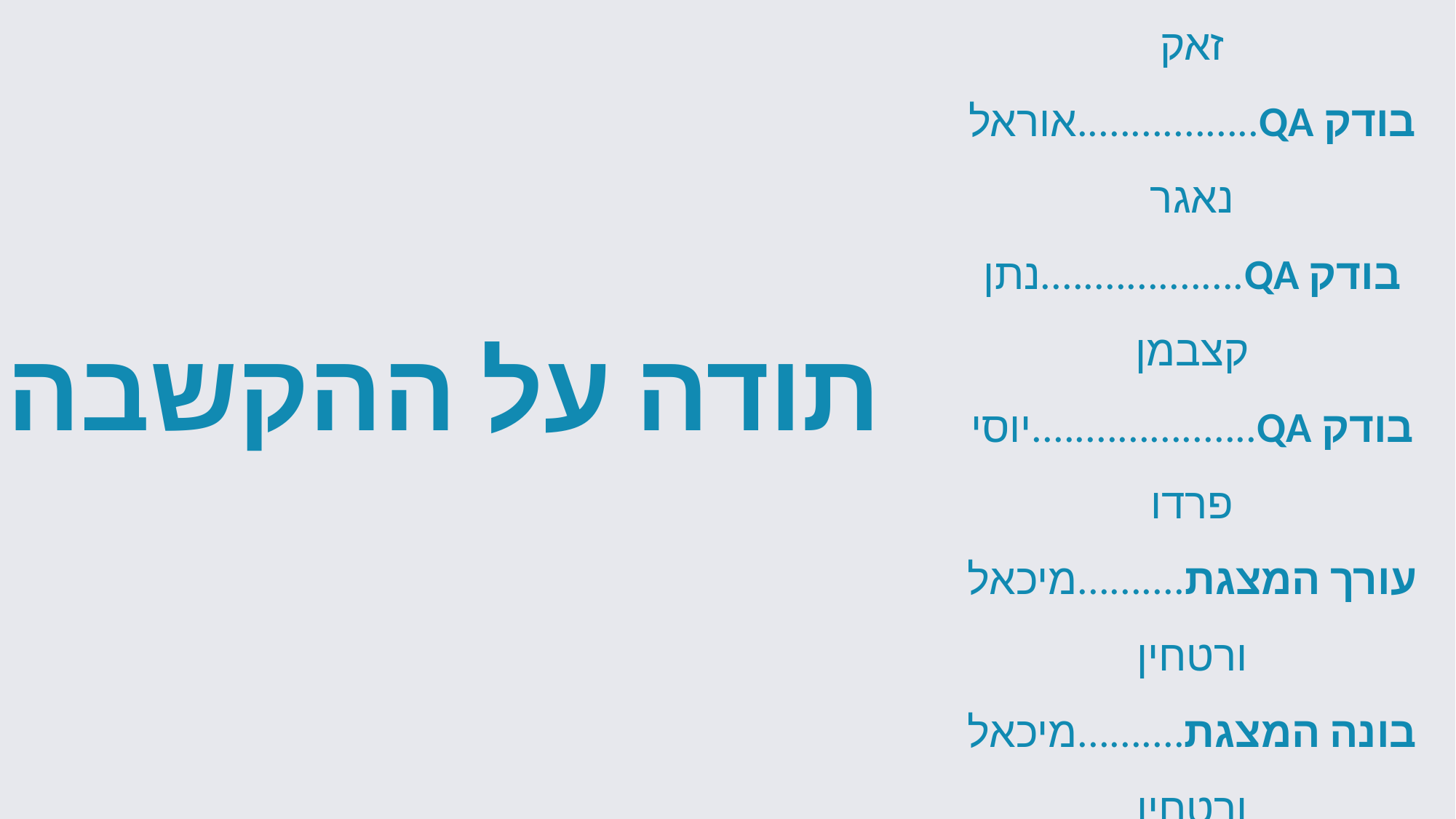

תודות מיוחדות..................רויטל
מורה QA..................ניב שמעוני
מורה QA....................קובי יונסי
מורה QA..............מיטל שיטרית
מורה Office.................אבי חסן
ראש צוות QA........מיכאל ורטחין
בודק QA......................נתן זאק
בודק QA.................אוראל נאגר
בודק QA...................נתן קצבמן
בודק QA.....................יוסי פרדו
עורך המצגת..........מיכאל ורטחין
בונה המצגת..........מיכאל ורטחין
כותב המצגת.........מיכאל ורטחין
תודה על ההקשבה